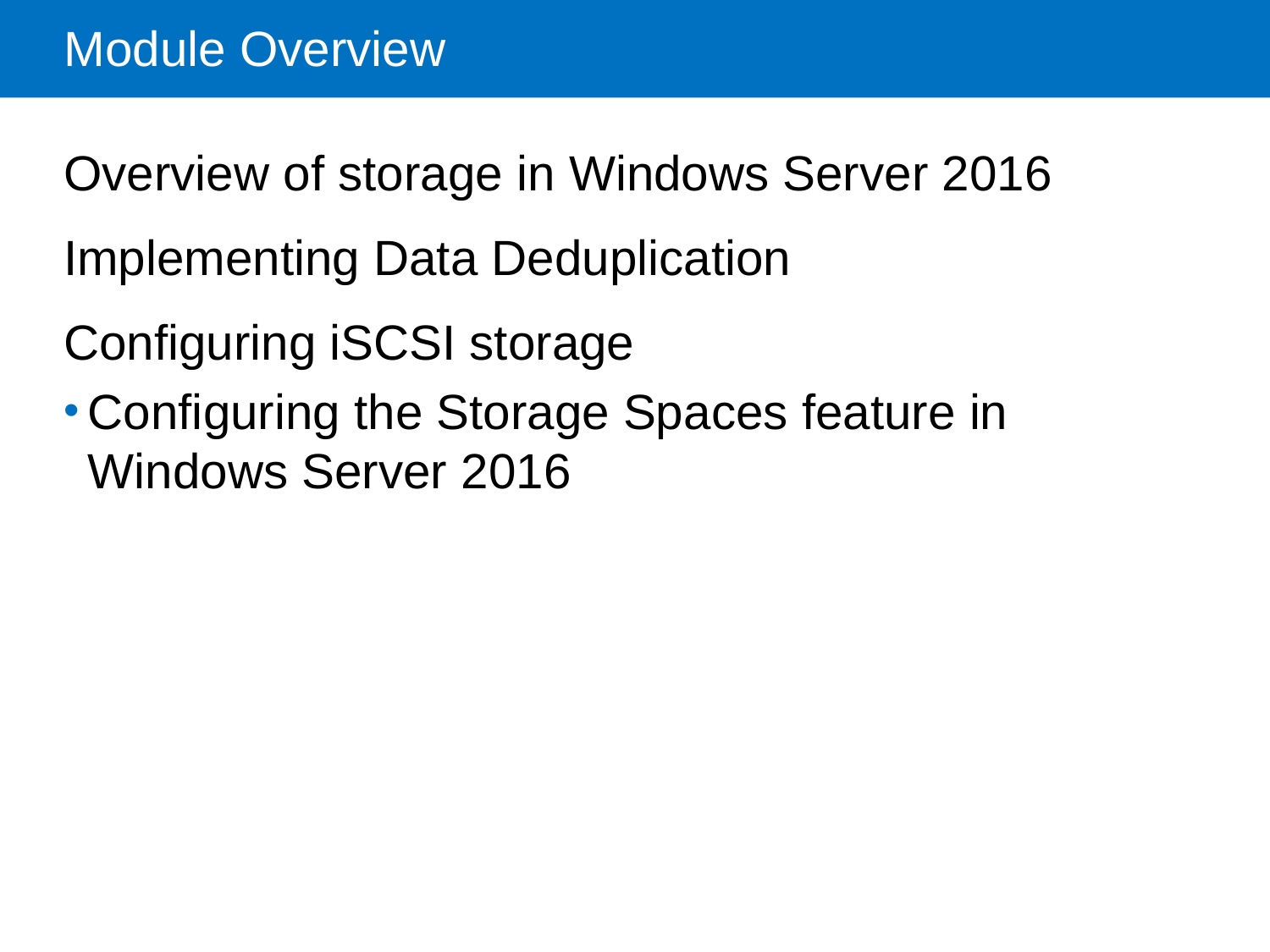

# Module Overview
Overview of storage in Windows Server 2016
Implementing Data Deduplication
Configuring iSCSI storage
Configuring the Storage Spaces feature in Windows Server 2016